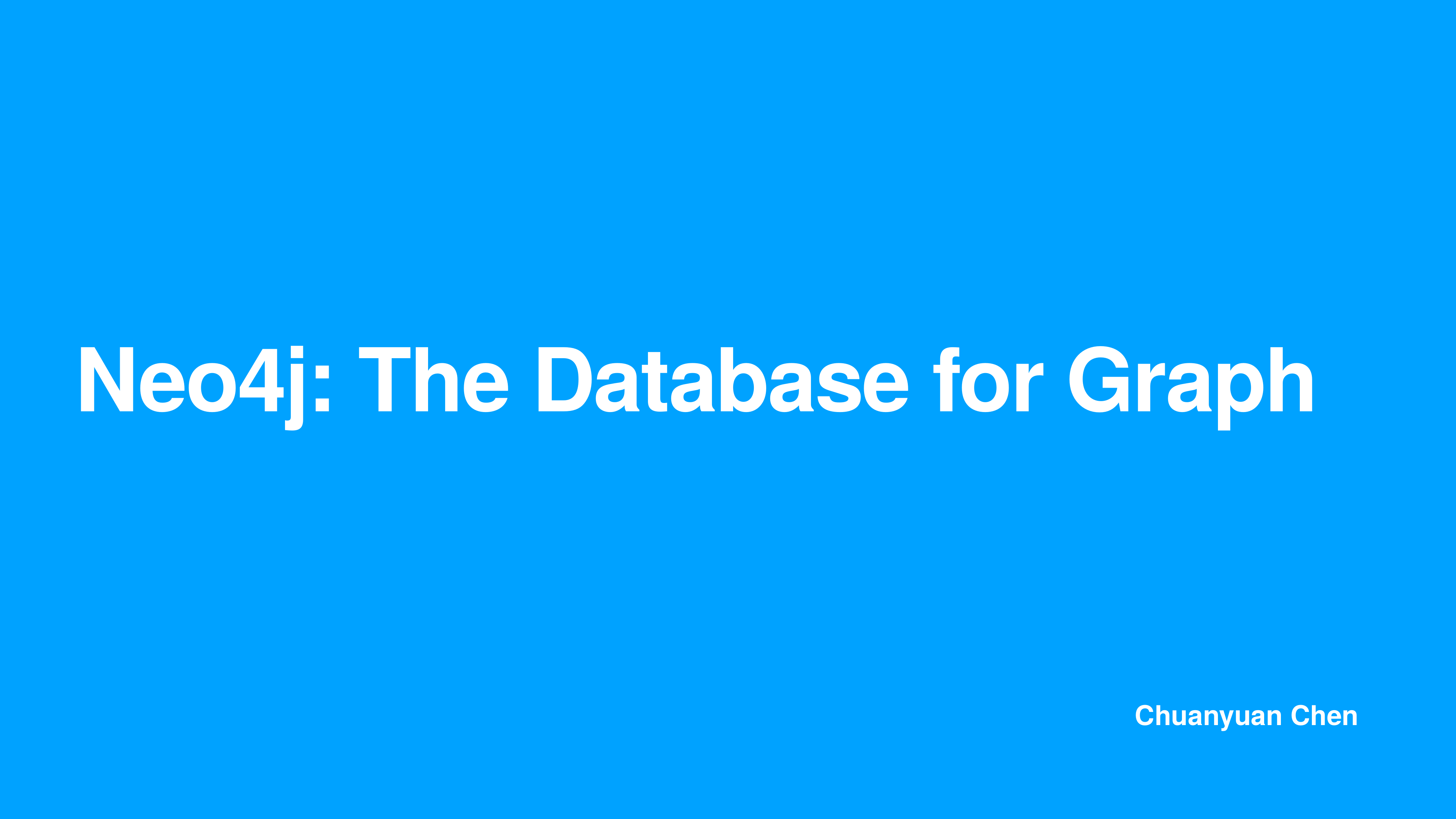

# Neo4j: The Database for Graph
NLP model applying on Semantic Analysis
Chuanyuan Chen